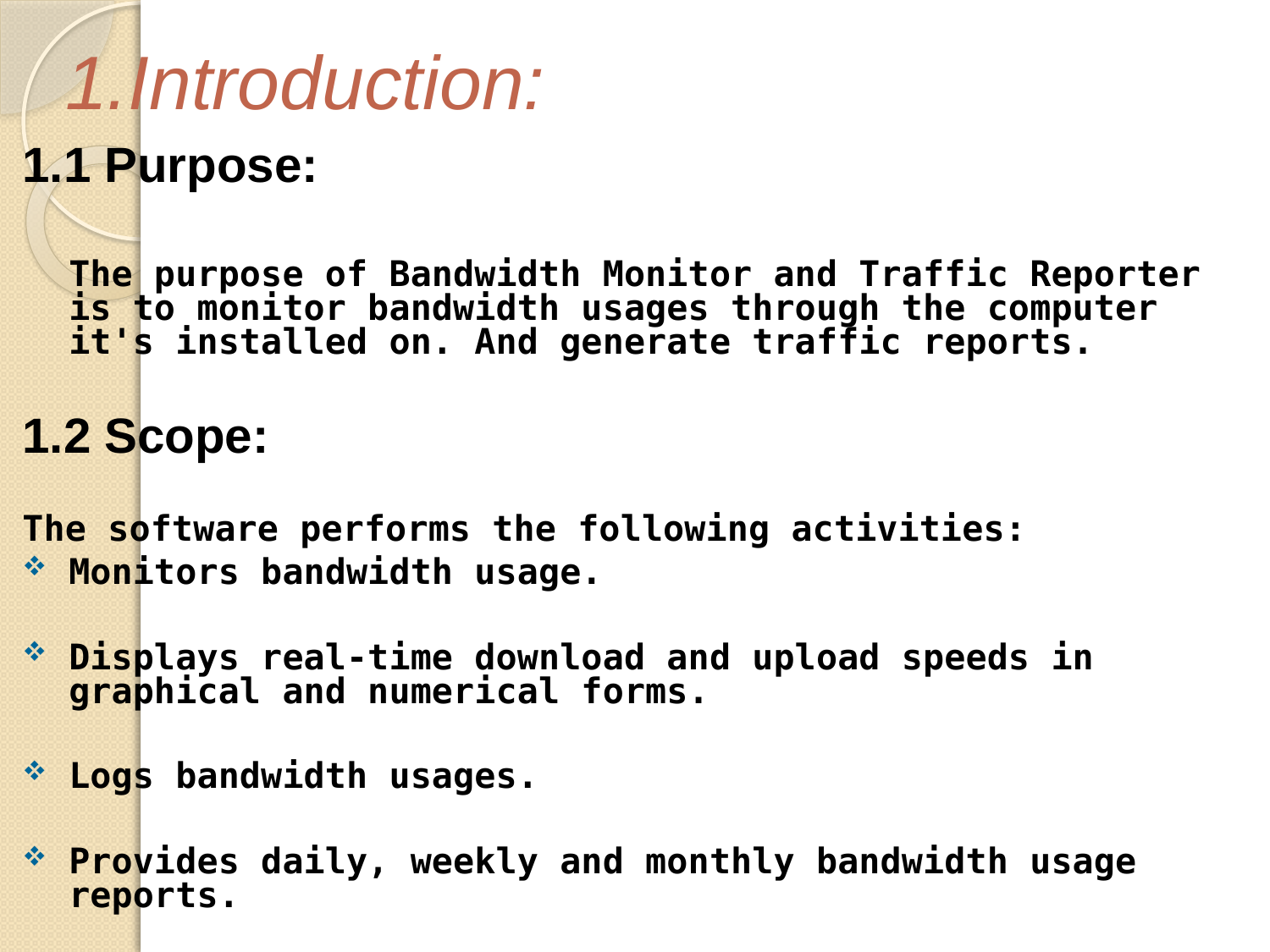

1.Introduction:
1.1 Purpose:

	The purpose of Bandwidth Monitor and Traffic Reporter is to monitor bandwidth usages through the computer it's installed on. And generate traffic reports.

1.2 Scope:

The software performs the following activities:
Monitors bandwidth usage.

Displays real-time download and upload speeds in graphical and numerical forms.

Logs bandwidth usages.

Provides daily, weekly and monthly bandwidth usage reports.